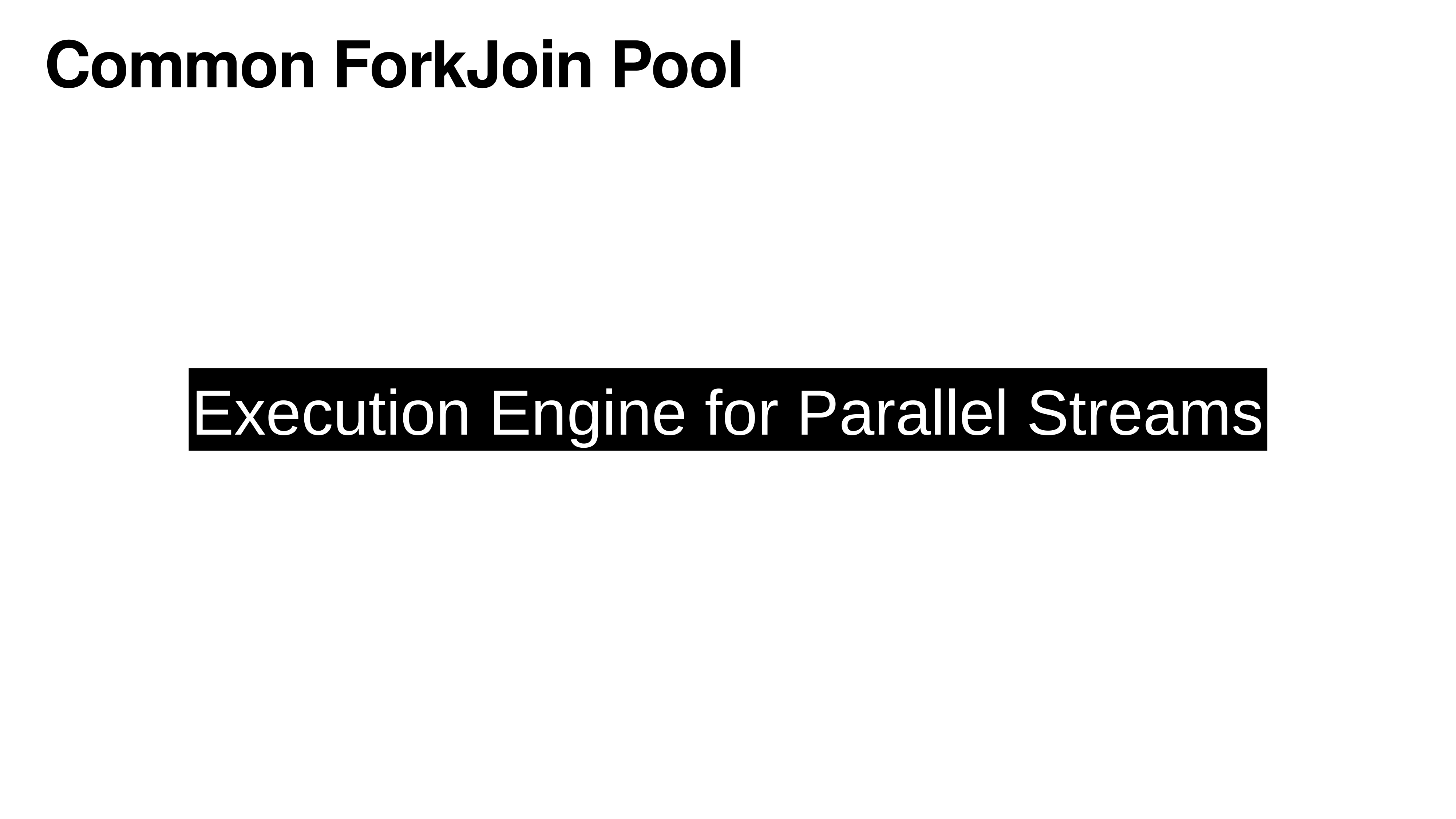

# Common ForkJoin Pool

Execution Engine for Parallel Streams